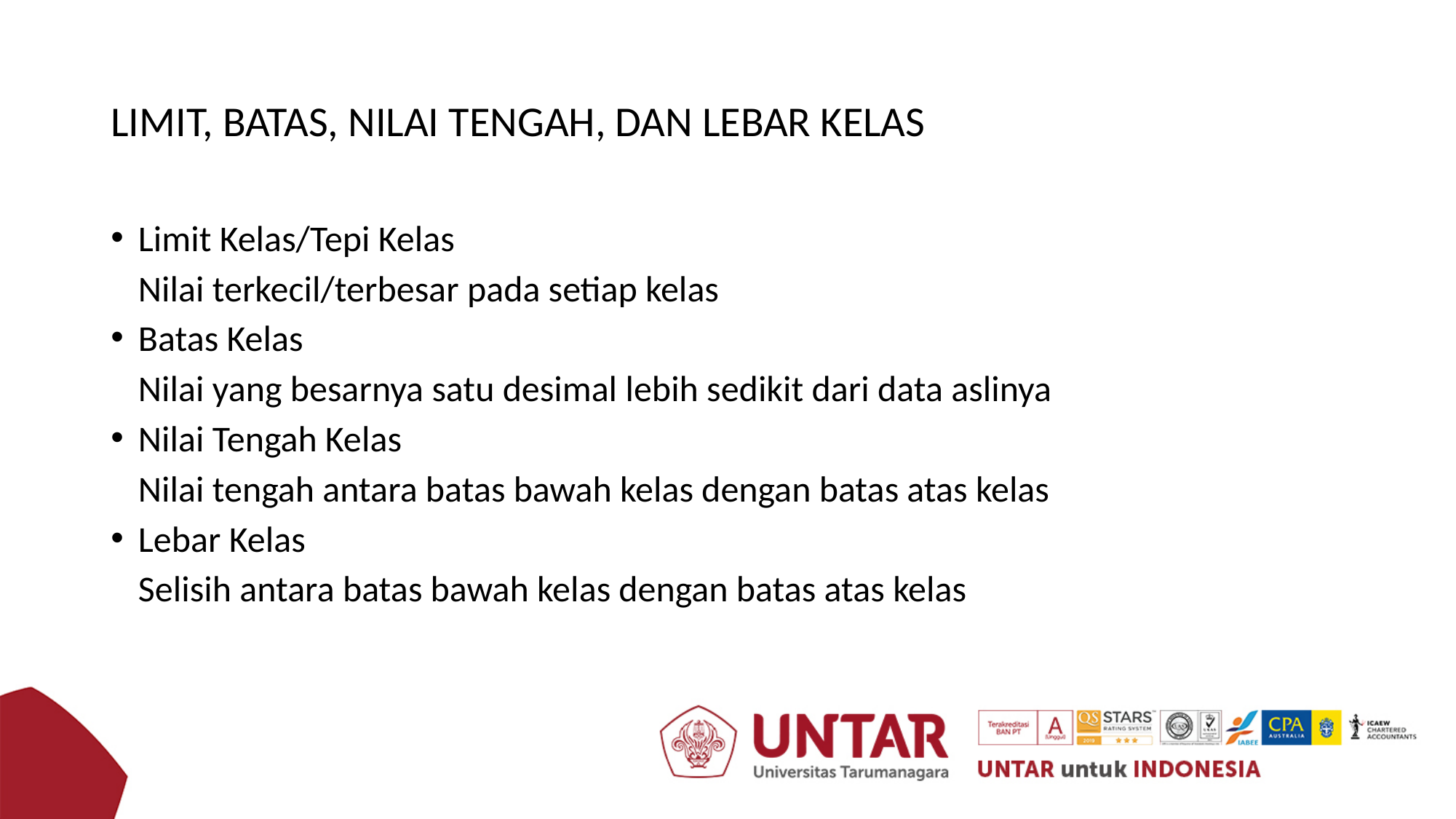

# LIMIT, BATAS, NILAI TENGAH, DAN LEBAR KELAS
Limit Kelas/Tepi Kelas
	Nilai terkecil/terbesar pada setiap kelas
Batas Kelas
	Nilai yang besarnya satu desimal lebih sedikit dari data aslinya
Nilai Tengah Kelas
	Nilai tengah antara batas bawah kelas dengan batas atas kelas
Lebar Kelas
	Selisih antara batas bawah kelas dengan batas atas kelas